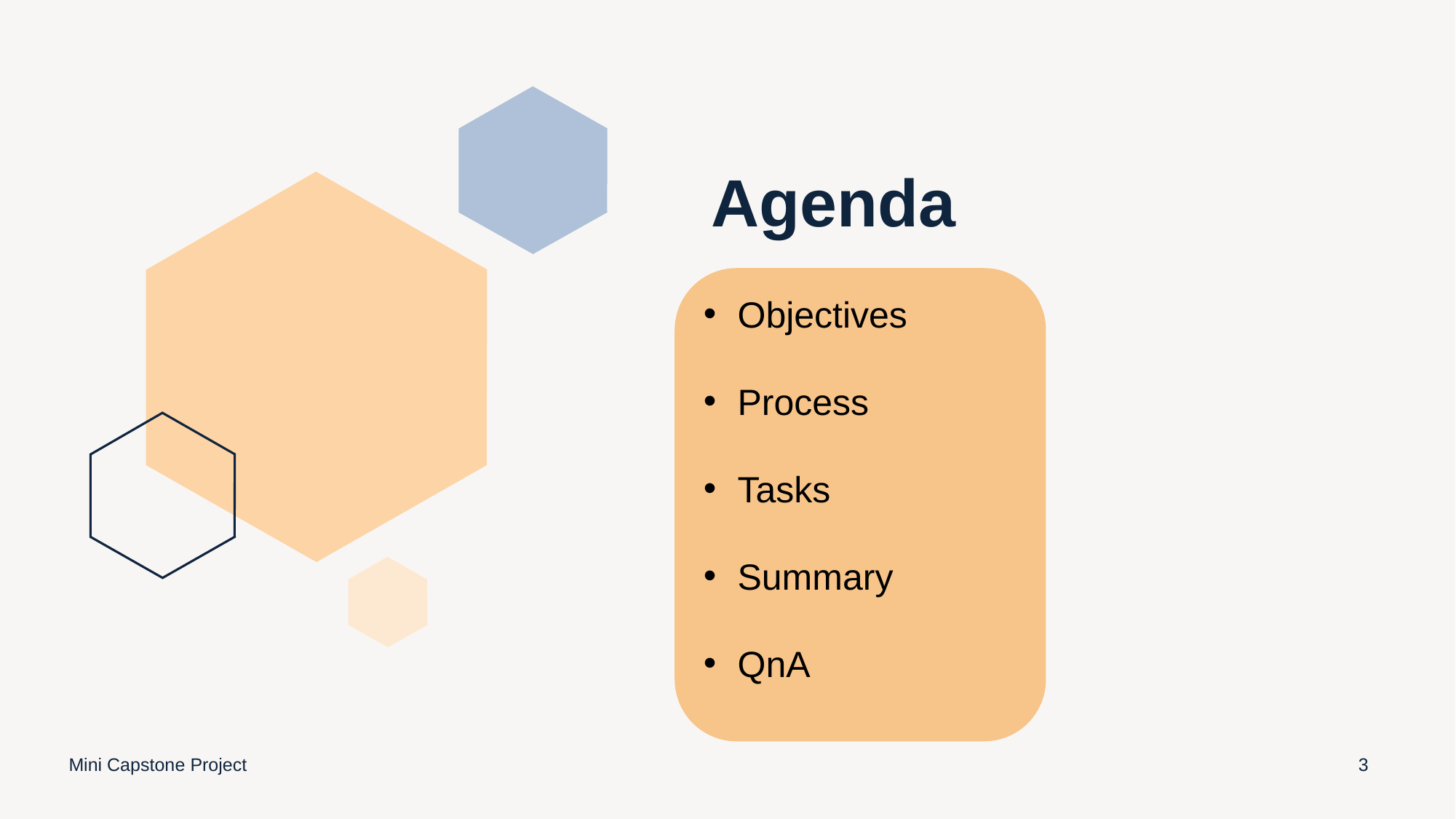

# Agenda
Objectives

Process

Tasks

Summary

QnA

Mini Capstone Project
3